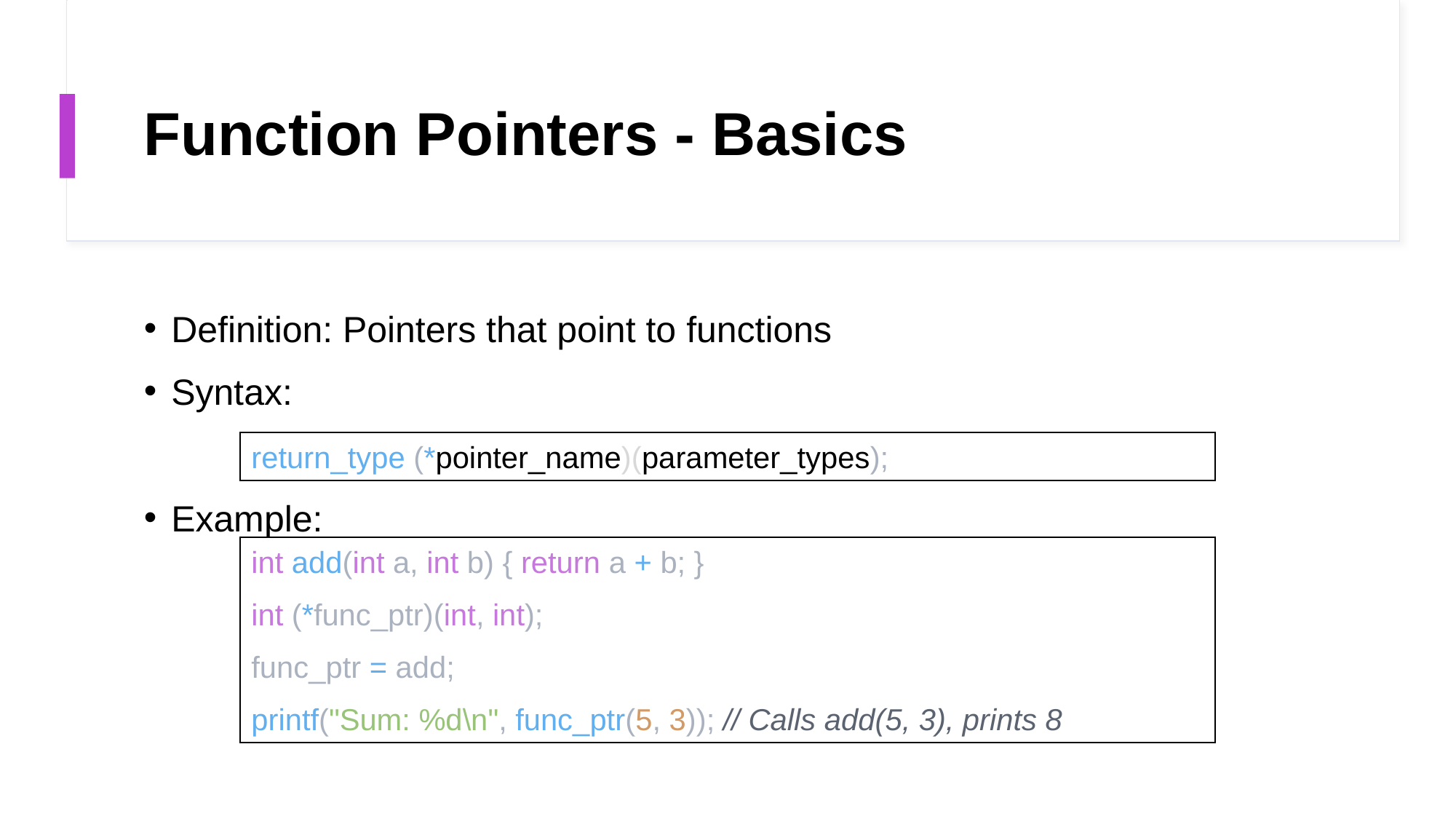

# Function Pointers - Basics
Definition: Pointers that point to functions
Syntax:

Example:

| return\_type (\*pointer\_name)(parameter\_types); |
| --- |
| int add(int a, int b) { return a + b; }  int (\*func\_ptr)(int, int);  func\_ptr = add;  printf("Sum: %d\n", func\_ptr(5, 3)); // Calls add(5, 3), prints 8 |
| --- |